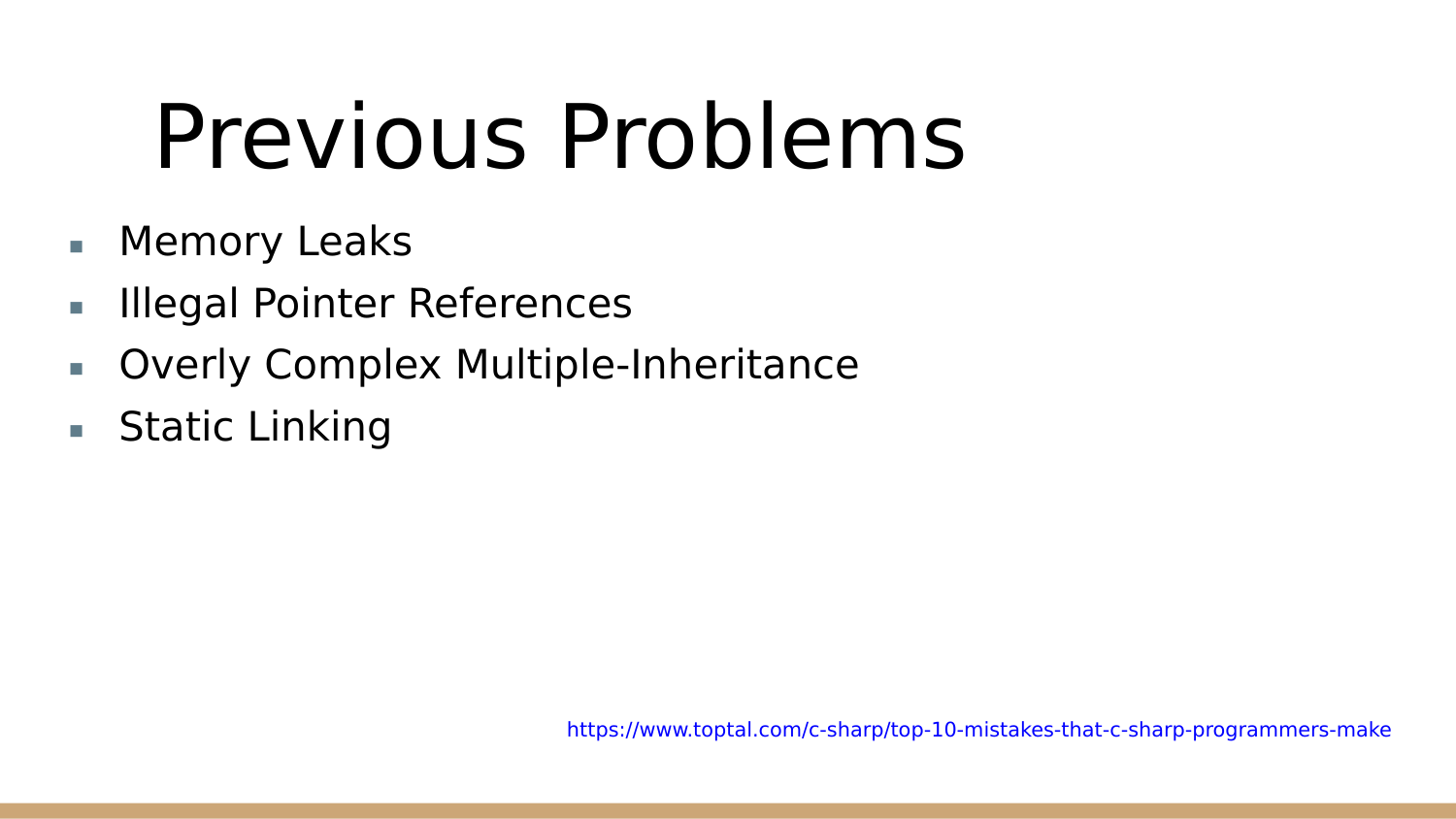

# Previous Problems
Memory Leaks
Illegal Pointer References
Overly Complex Multiple-Inheritance
Static Linking

https://www.toptal.com/c-sharp/top-10-mistakes-that-c-sharp-programmers-make